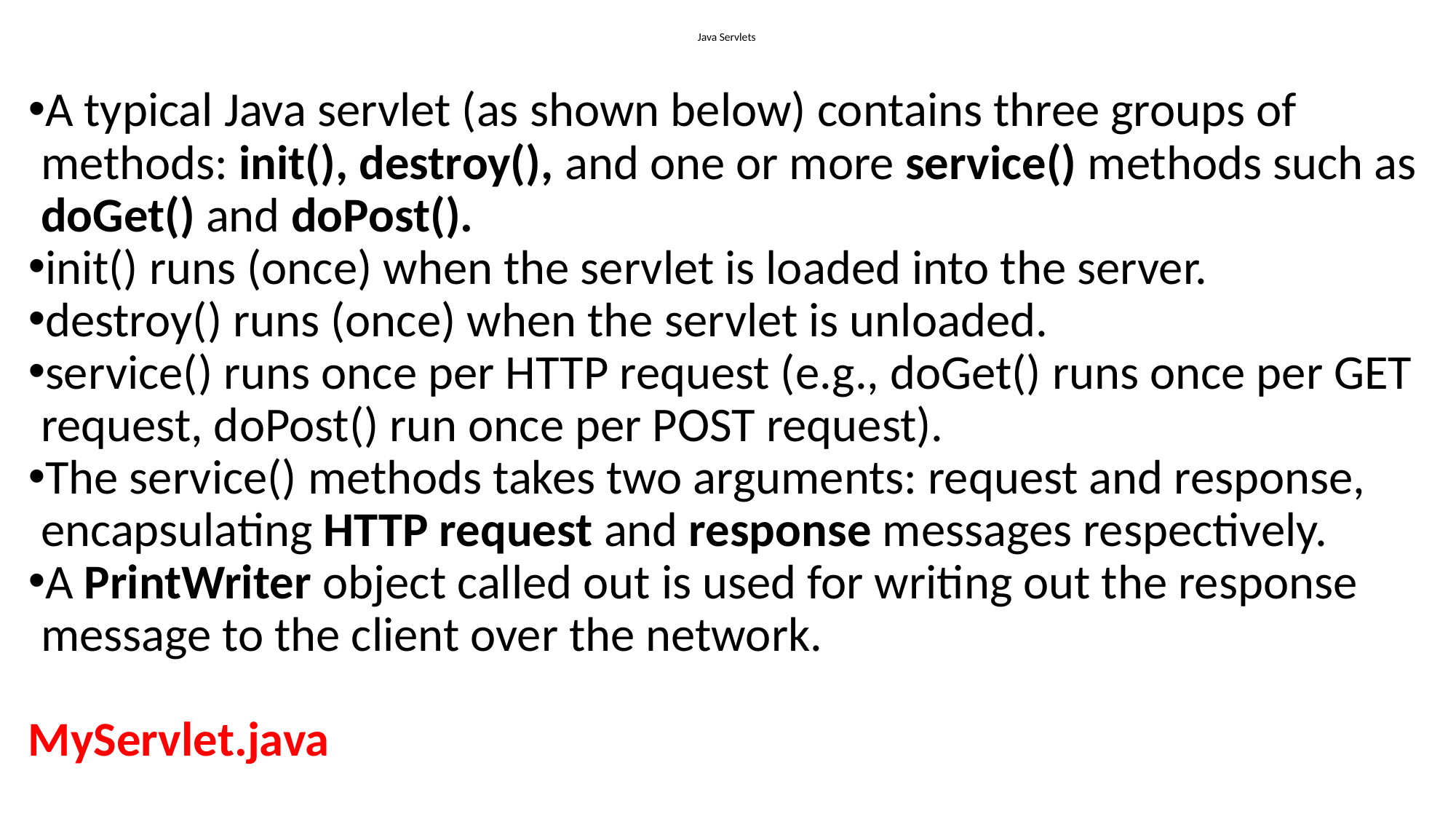

# Java Servlets
A typical Java servlet (as shown below) contains three groups of methods: init(), destroy(), and one or more service() methods such as doGet() and doPost().
init() runs (once) when the servlet is loaded into the server.
destroy() runs (once) when the servlet is unloaded.
service() runs once per HTTP request (e.g., doGet() runs once per GET request, doPost() run once per POST request).
The service() methods takes two arguments: request and response, encapsulating HTTP request and response messages respectively.
A PrintWriter object called out is used for writing out the response message to the client over the network.

MyServlet.java